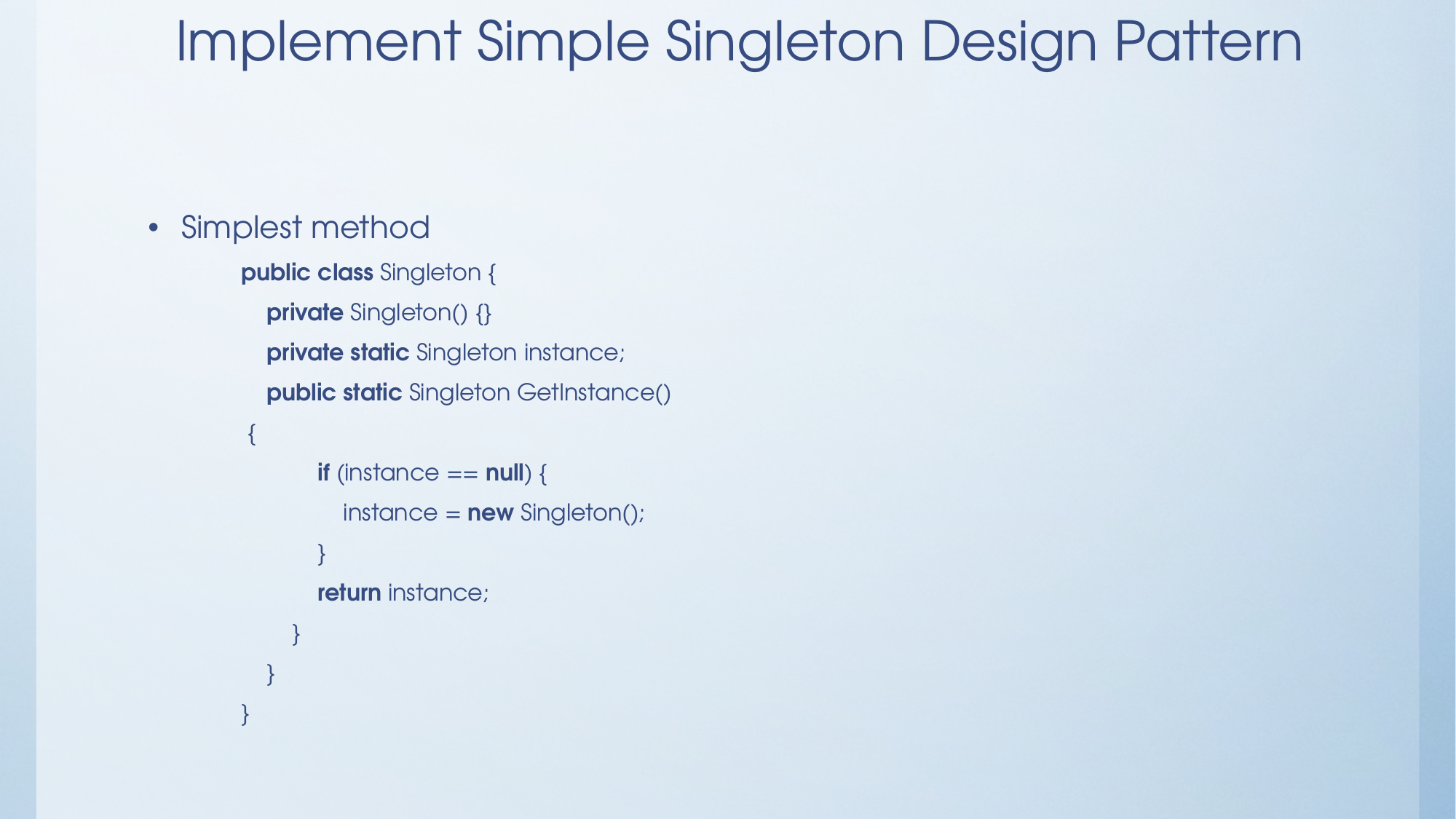

# Implement Simple Singleton Design Pattern
Simplest method
public class Singleton {
    private Singleton() {}
    private static Singleton instance;
    public static Singleton GetInstance()
	 {
            if (instance == null) {
                instance = new Singleton();
            }
            return instance;
        }
    }
}